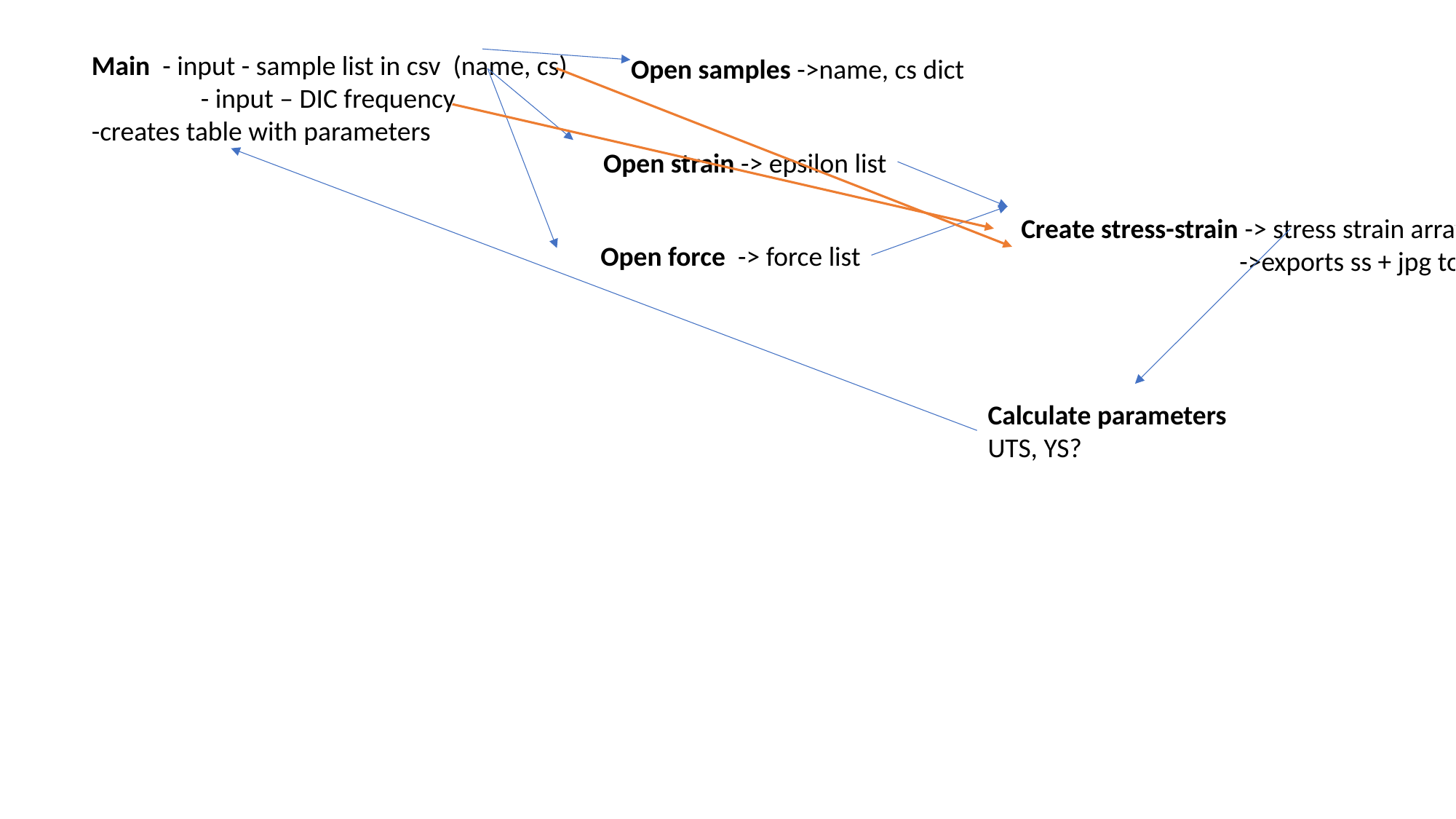

Main  - input - sample list in csv  (name, cs)
	- input – DIC frequency
-creates table with parameters
Open samples ->name, cs dict
Open strain -> epsilon list
Create stress-strain -> stress strain array
 		->exports ss + jpg to file
Open force  -> force list
Calculate parameters
UTS, YS?